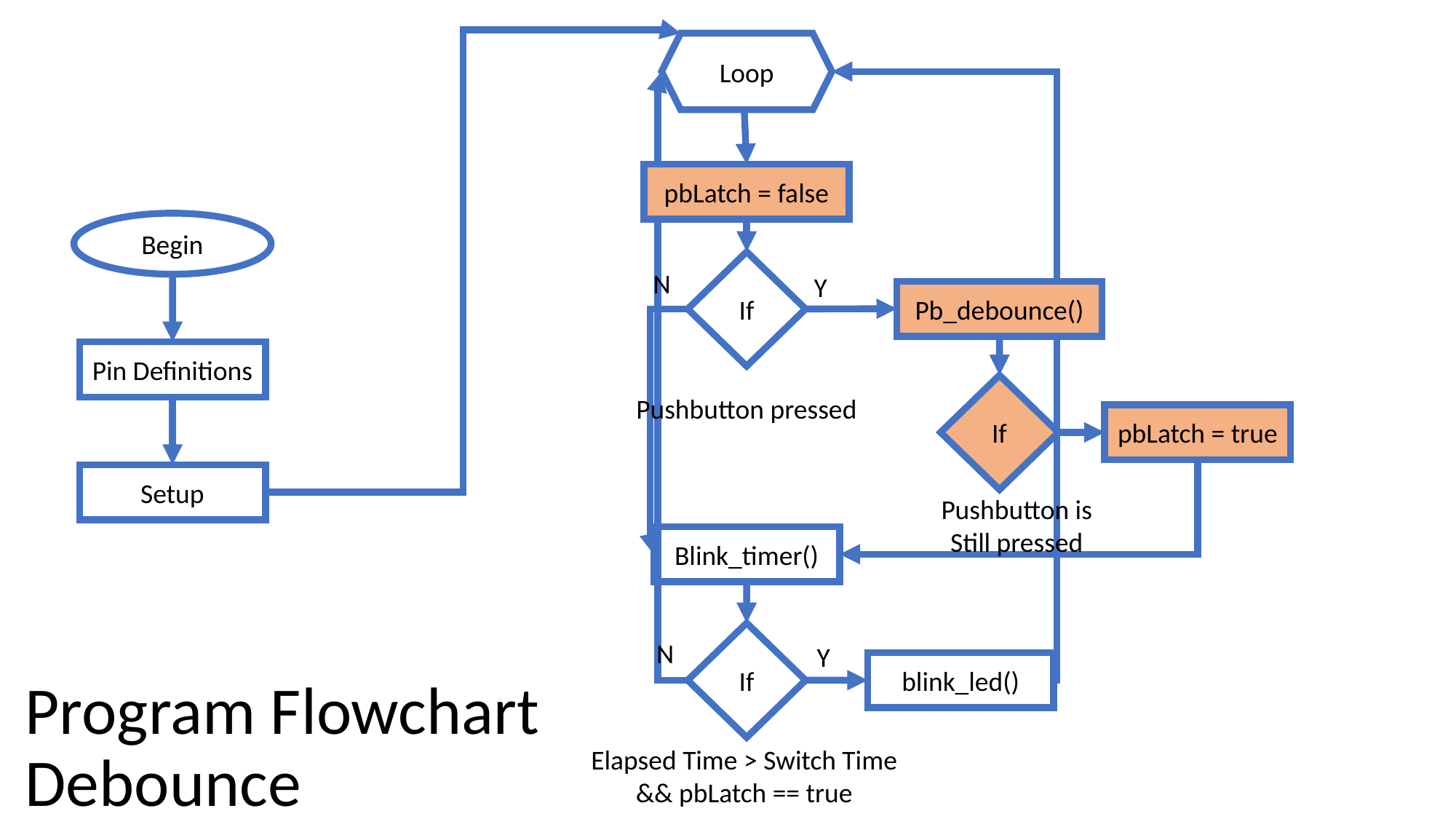

Loop
pbLatch = false
Begin
If
N
Y
Pb_debounce()
Pin Definitions
If
Pushbutton pressed
pbLatch = true
Setup
Pushbutton is
Still pressed
Blink_timer()
If
N
Y
blink_led()
# Program Flowchart Debounce
Elapsed Time > Switch Time
&& pbLatch == true